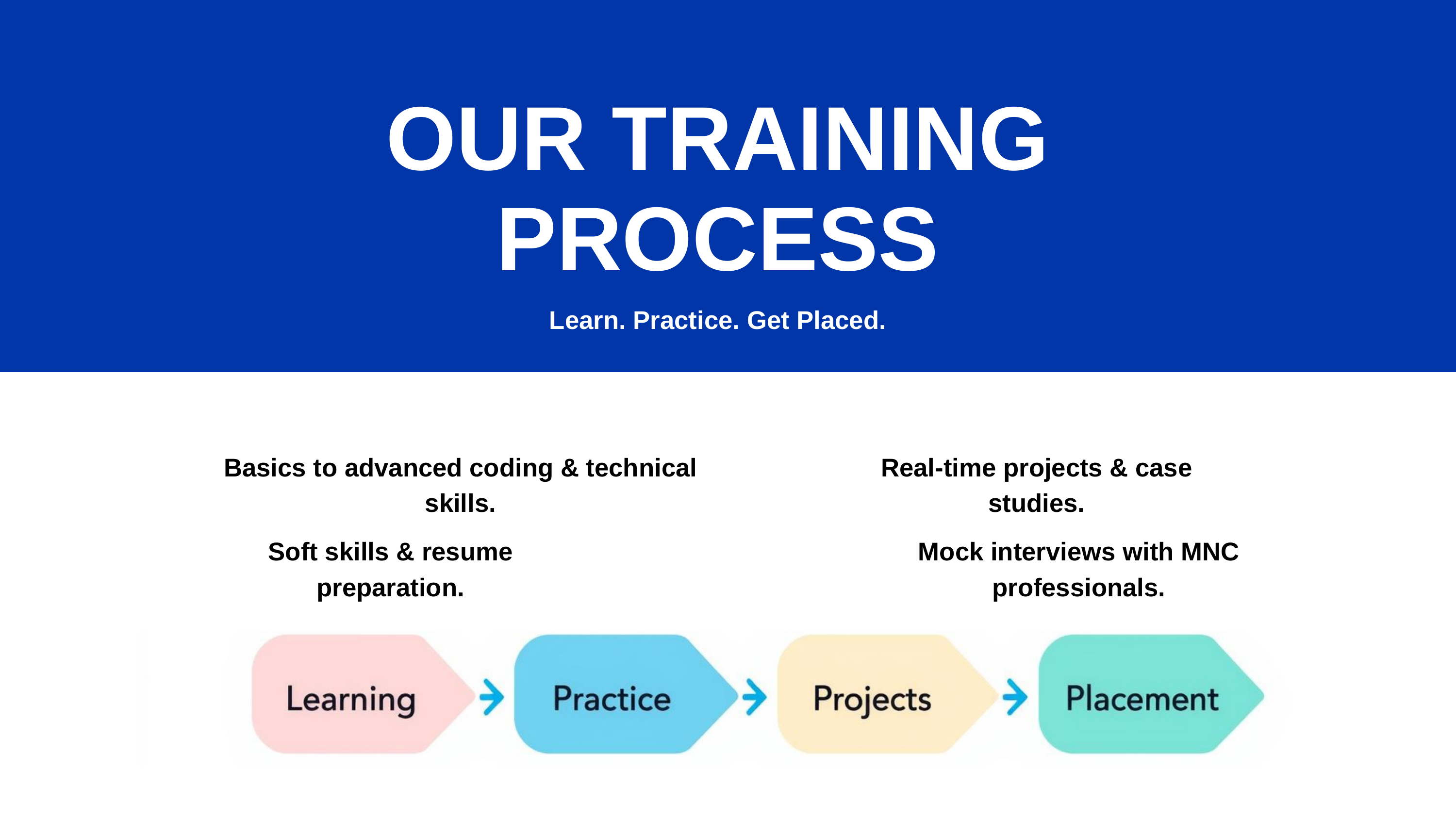

OUR TRAINING
PROCESS
Learn. Practice. Get Placed.
Basics to advanced coding & technical skills.
Real-time projects & case studies.
Soft skills & resume preparation.
Mock interviews with MNC professionals.